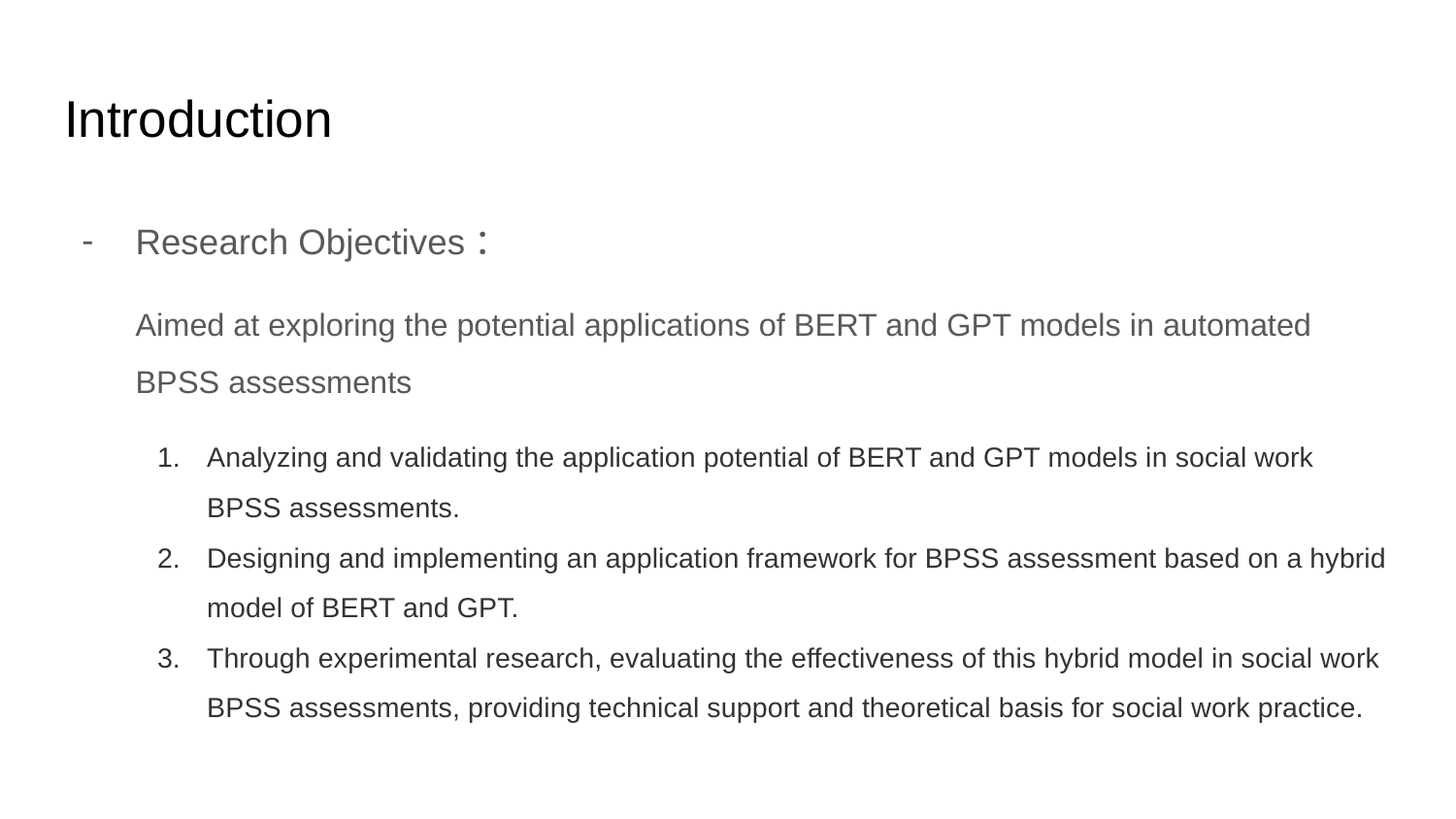

# Introduction
Research Objectives：
Aimed at exploring the potential applications of BERT and GPT models in automated BPSS assessments
Analyzing and validating the application potential of BERT and GPT models in social work BPSS assessments.
Designing and implementing an application framework for BPSS assessment based on a hybrid model of BERT and GPT.
Through experimental research, evaluating the effectiveness of this hybrid model in social work BPSS assessments, providing technical support and theoretical basis for social work practice.